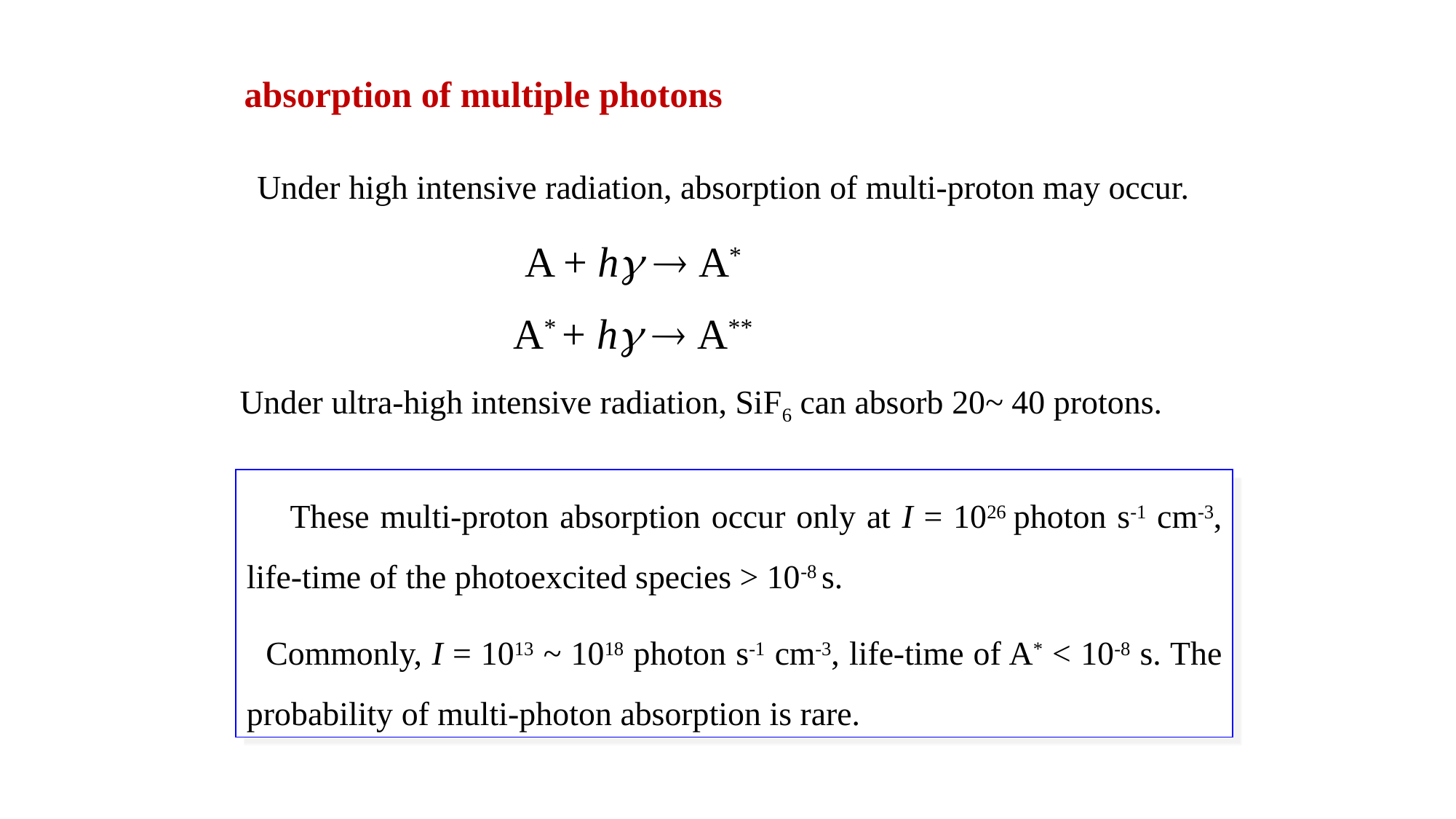

absorption of multiple photons
Under high intensive radiation, absorption of multi-proton may occur.
A + hγ → A*
A* + hγ → A**
Under ultra-high intensive radiation, SiF6 can absorb 20~ 40 protons.
    These multi-proton absorption occur only at I = 1026 photon s-1 cm-3, life-time of the photoexcited species > 10-8 s.
  Commonly, I = 1013 ~ 1018 photon s-1 cm-3, life-time of A* < 10-8 s. The probability of multi-photon absorption is rare.